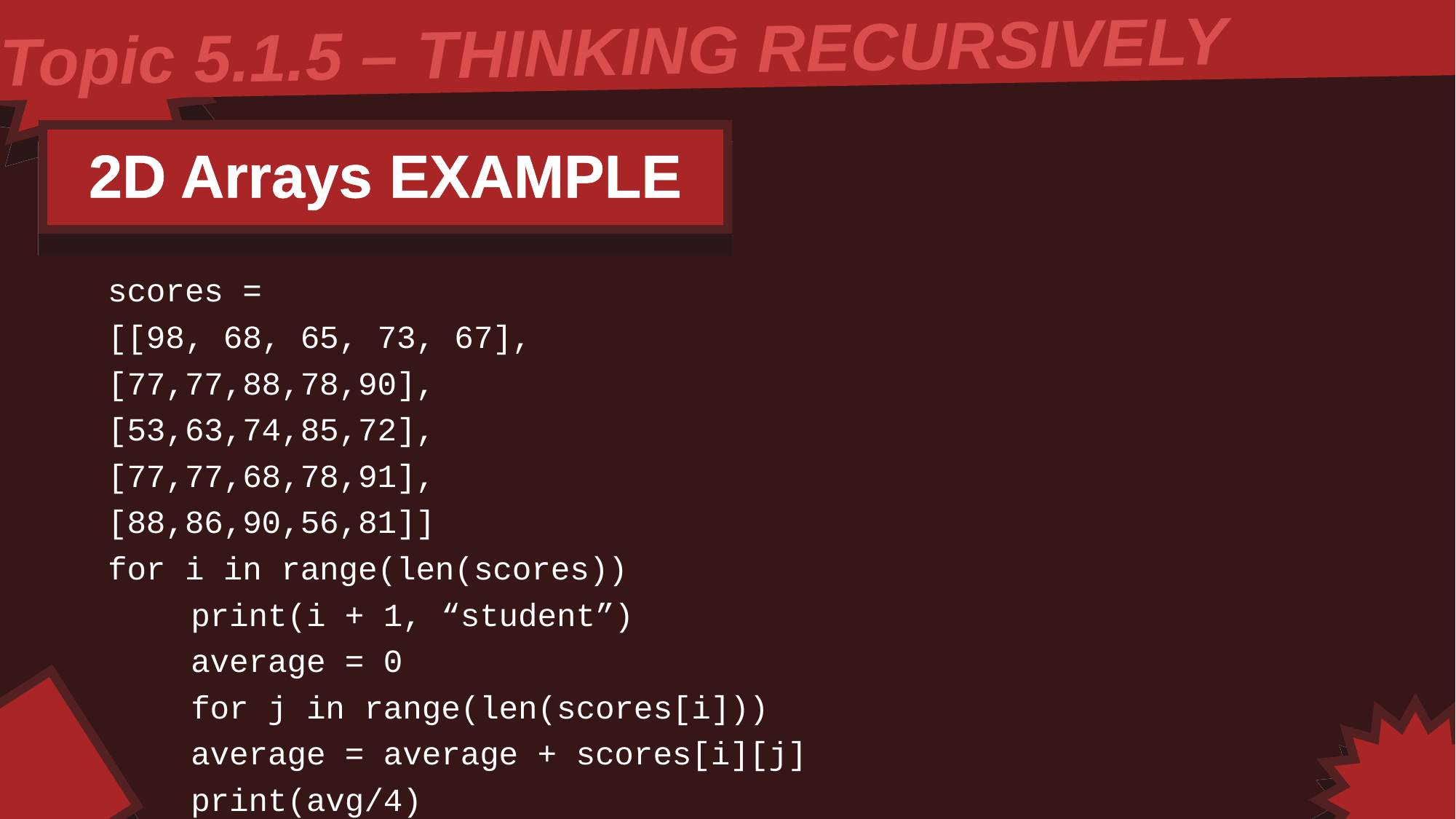

Topic 5.1.5 – THINKING RECURSIVELY

2D Arrays EXAMPLE
scores =
[[98, 68, 65, 73, 67],
[77,77,88,78,90],
[53,63,74,85,72],
[77,77,68,78,91],
[88,86,90,56,81]]
for i in range(len(scores))
	print(i + 1, “student”)
	average = 0
	for j in range(len(scores[i]))
		average = average + scores[i][j]
	print(avg/4)